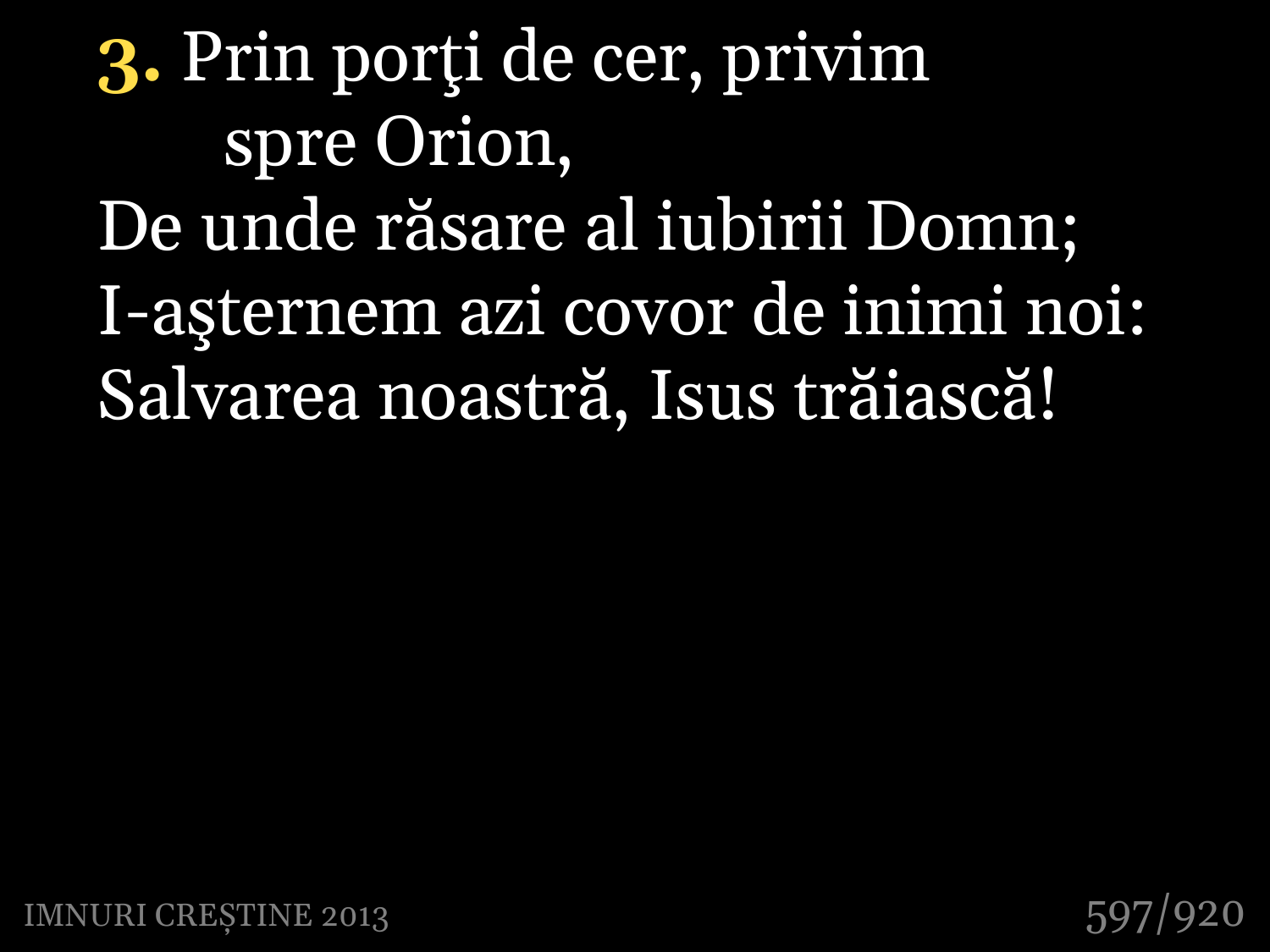

3. Prin porţi de cer, privim
	spre Orion,
De unde răsare al iubirii Domn;
I-aşternem azi covor de inimi noi:
Salvarea noastră, Isus trăiască!
597/920
IMNURI CREȘTINE 2013